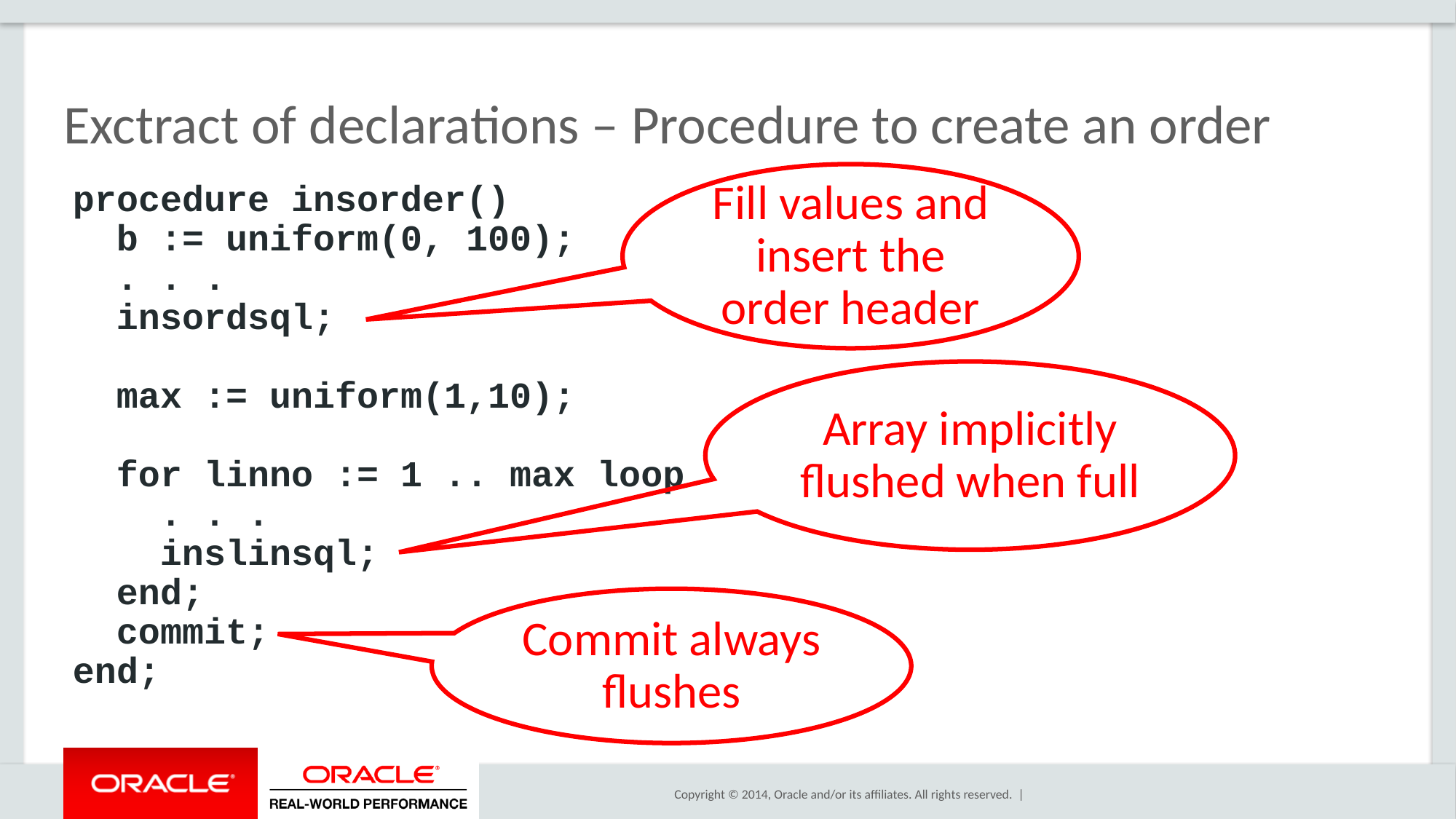

# Exctract of declarations – Procedure to create an order
Fill values and insert the order header
procedure insorder()
  b := uniform(0, 100);
  . . .
  insordsql;

  max := uniform(1,10);

  for linno := 1 .. max loop
    . . .
    inslinsql;
  end;
  commit;
end;
Array implicitly flushed when full
Commit always flushes